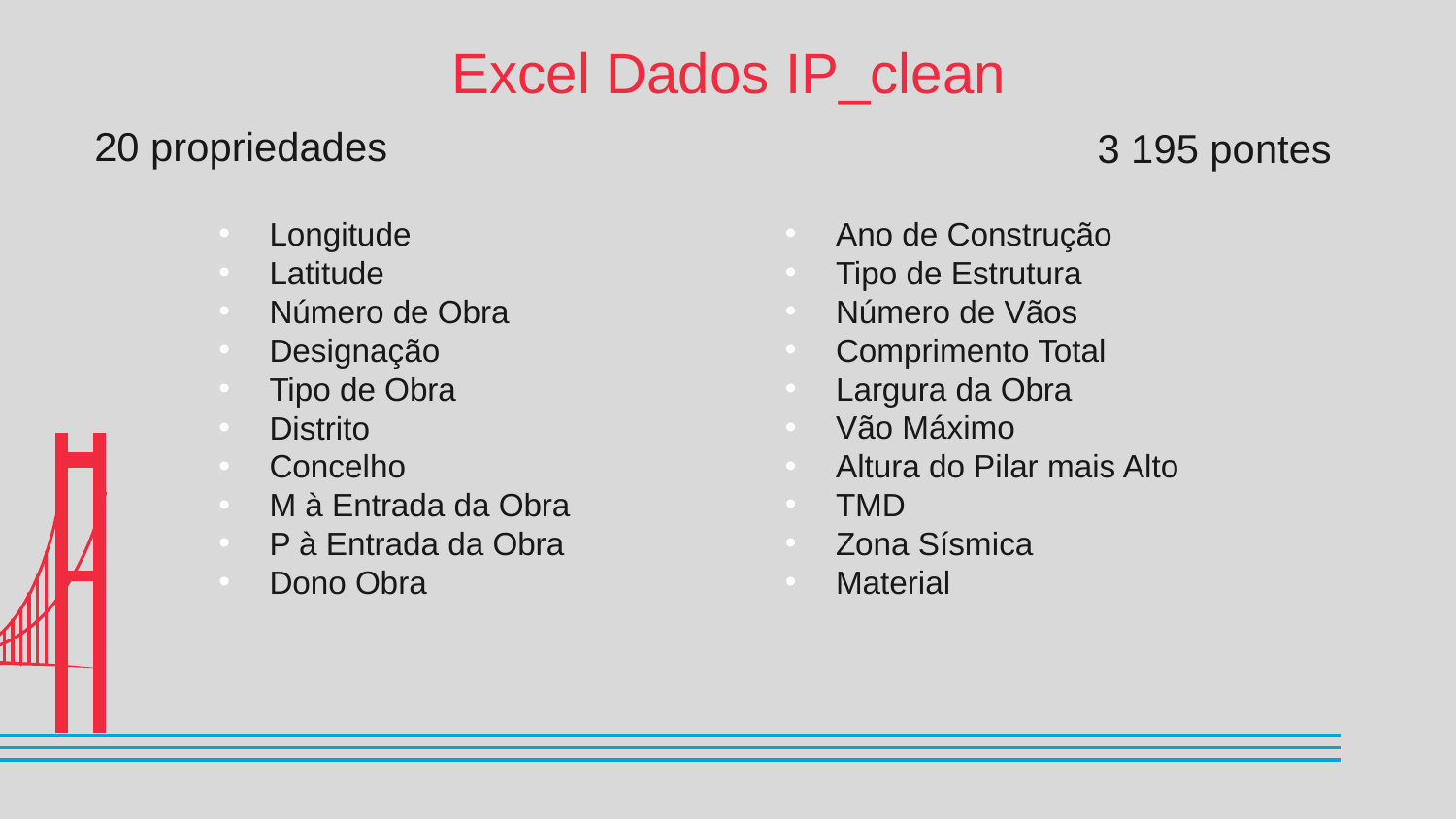

Excel Dados IP_clean
# 20 propriedades
3 195 pontes
Longitude
Latitude
Número de Obra
Designação
Tipo de Obra
Distrito
Concelho
M à Entrada da Obra
P à Entrada da Obra
Dono Obra
Ano de Construção
Tipo de Estrutura
Número de Vãos
Comprimento Total
Largura da Obra
Vão Máximo
Altura do Pilar mais Alto
TMD
Zona Sísmica
Material